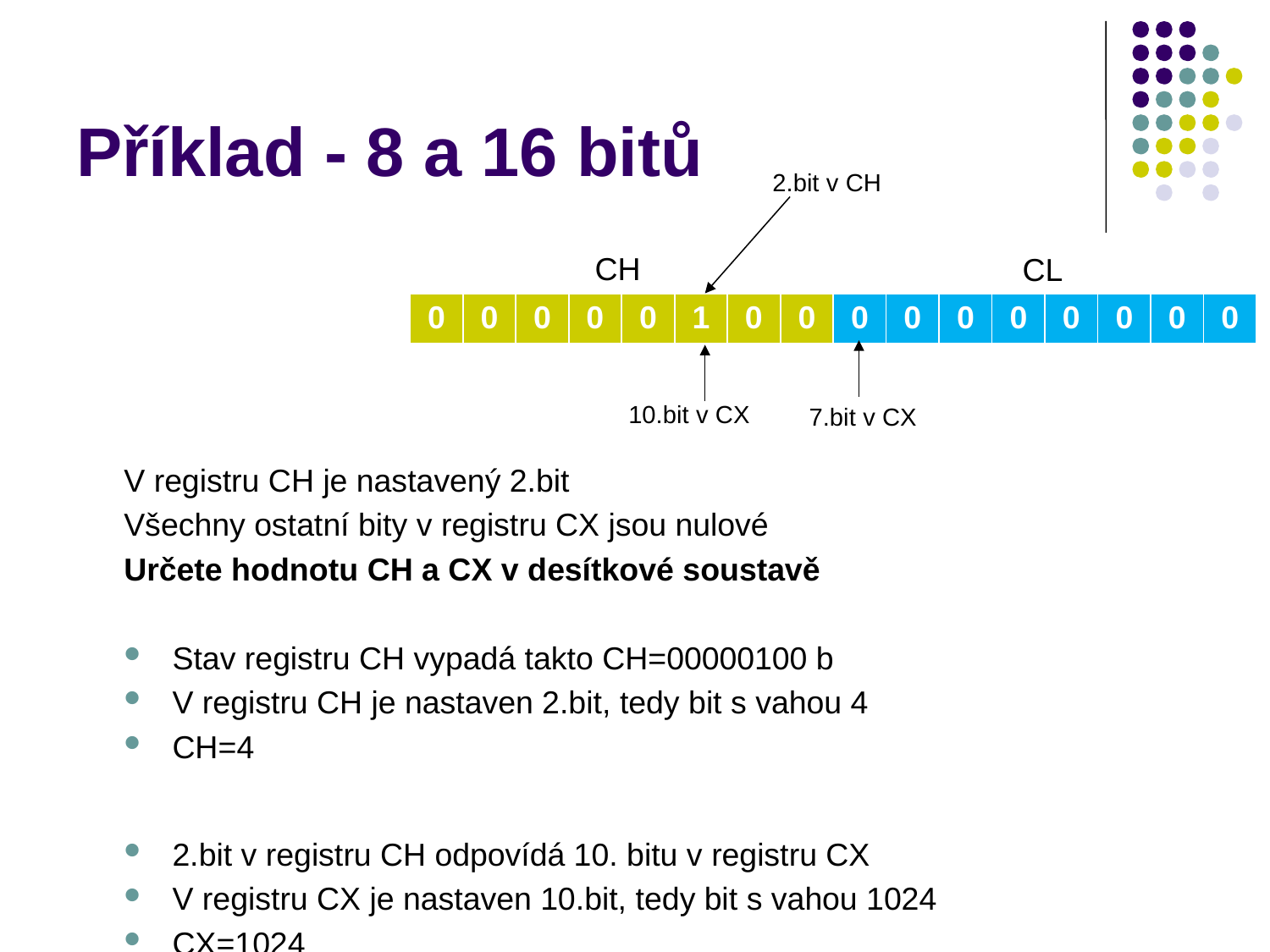

# Příklad - 8 a 16 bitů
2.bit v CH

V registru CH je nastavený 2.bit
Všechny ostatní bity v registru CX jsou nulové
Určete hodnotu CH a CX v desítkové soustavě

Stav registru CH vypadá takto CH=00000100 b
V registru CH je nastaven 2.bit, tedy bit s vahou 4
CH=4

2.bit v registru CH odpovídá 10. bitu v registru CX
V registru CX je nastaven 10.bit, tedy bit s vahou 1024
CX=1024
CH
CL
| 0 | 0 | 0 | 0 | 0 | 1 | 0 | 0 | 0 | 0 | 0 | 0 | 0 | 0 | 0 | 0 |
| --- | --- | --- | --- | --- | --- | --- | --- | --- | --- | --- | --- | --- | --- | --- | --- |
   7.bit v CX
10.bit v CX